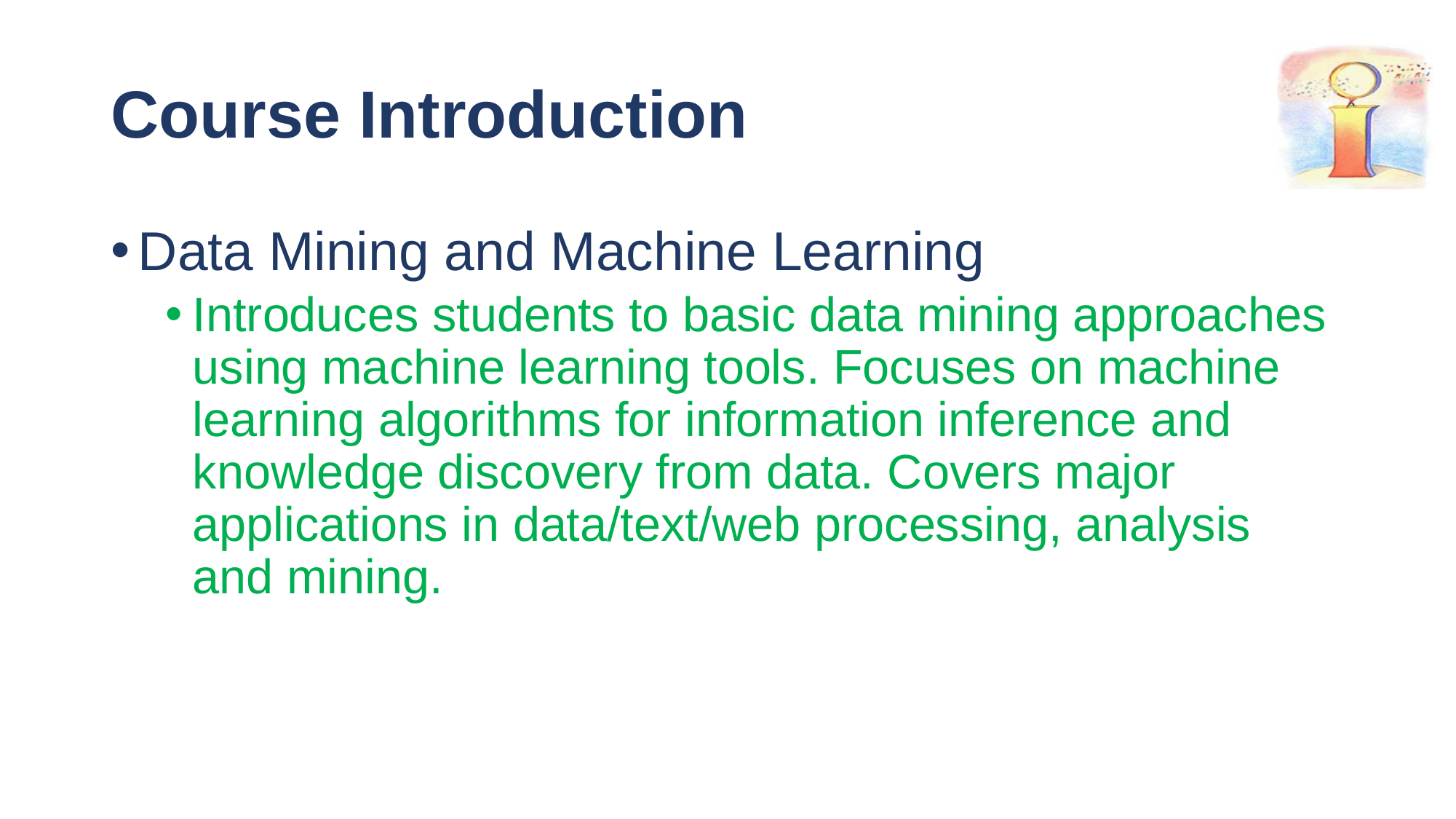

# Course Introduction
Data Mining and Machine Learning
Introduces students to basic data mining approaches using machine learning tools. Focuses on machine learning algorithms for information inference and knowledge discovery from data. Covers major applications in data/text/web processing, analysis and mining.